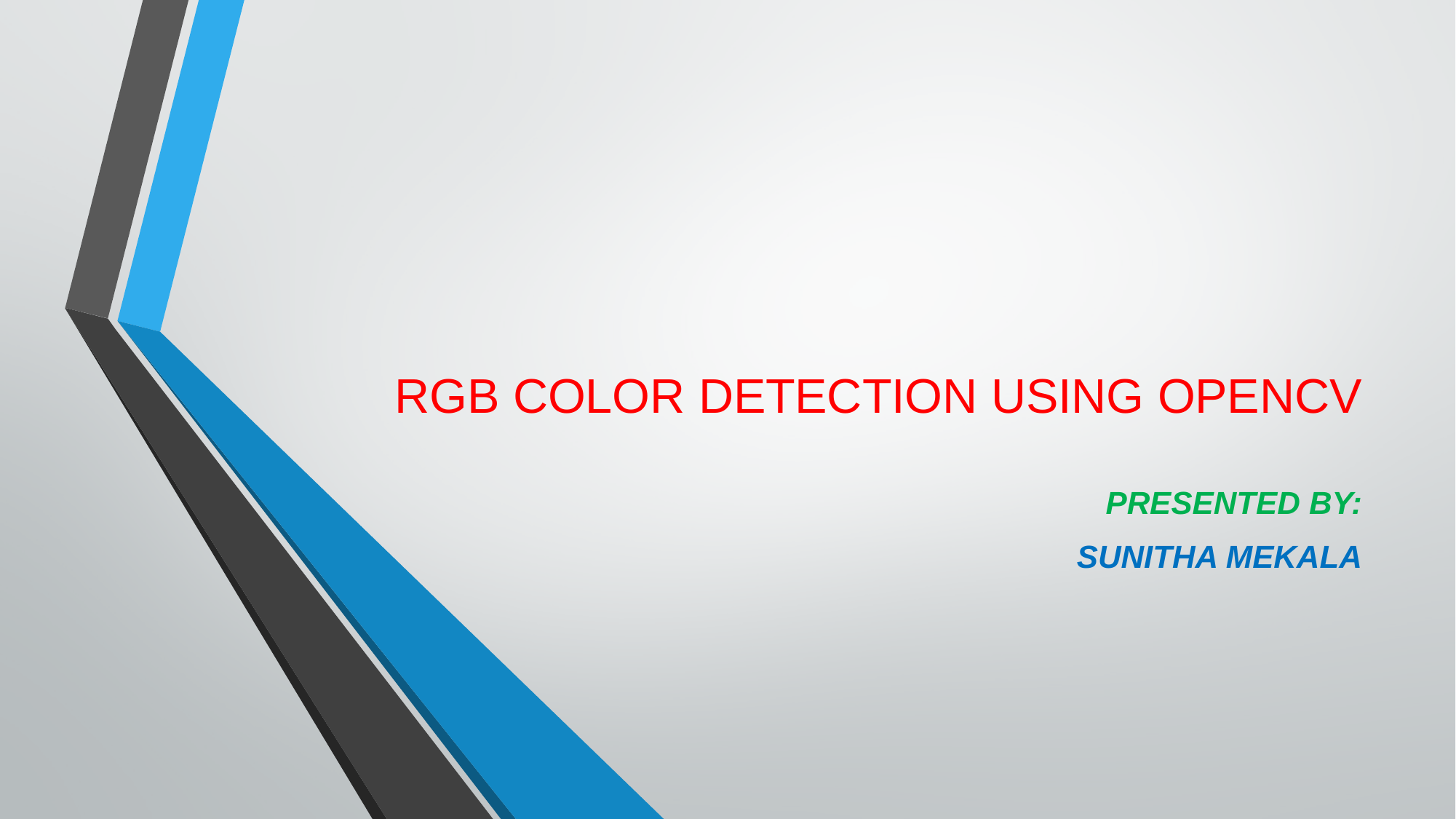

# RGB COLOR DETECTION USING OPENCV
PRESENTED BY:
SUNITHA MEKALA